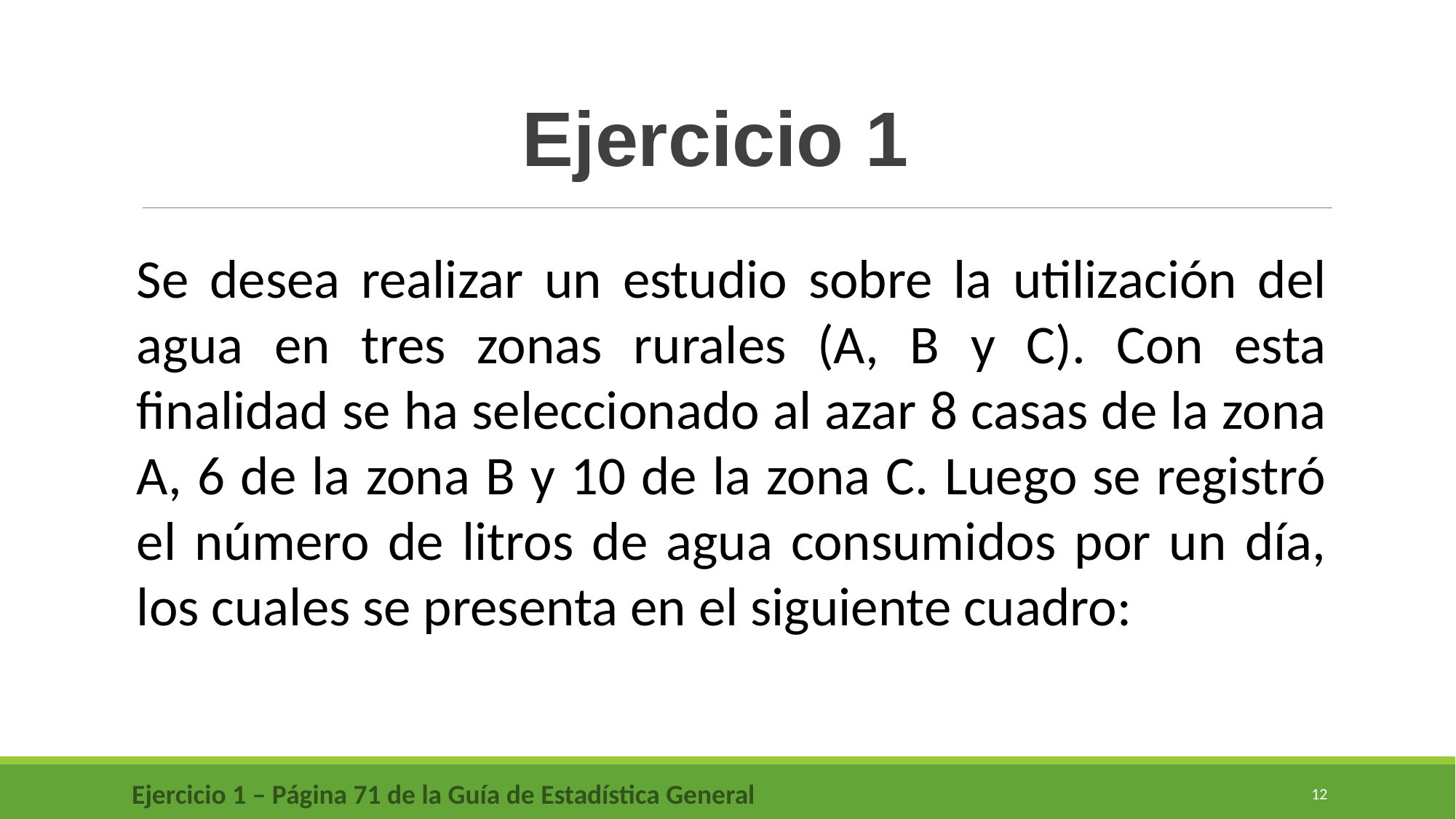

Ejercicio 1
Se desea realizar un estudio sobre la utilización del agua en tres zonas rurales (A, B y C). Con esta finalidad se ha seleccionado al azar 8 casas de la zona A, 6 de la zona B y 10 de la zona C. Luego se registró el número de litros de agua consumidos por un día, los cuales se presenta en el siguiente cuadro:
Ejercicio 1 – Página 71 de la Guía de Estadística General
12